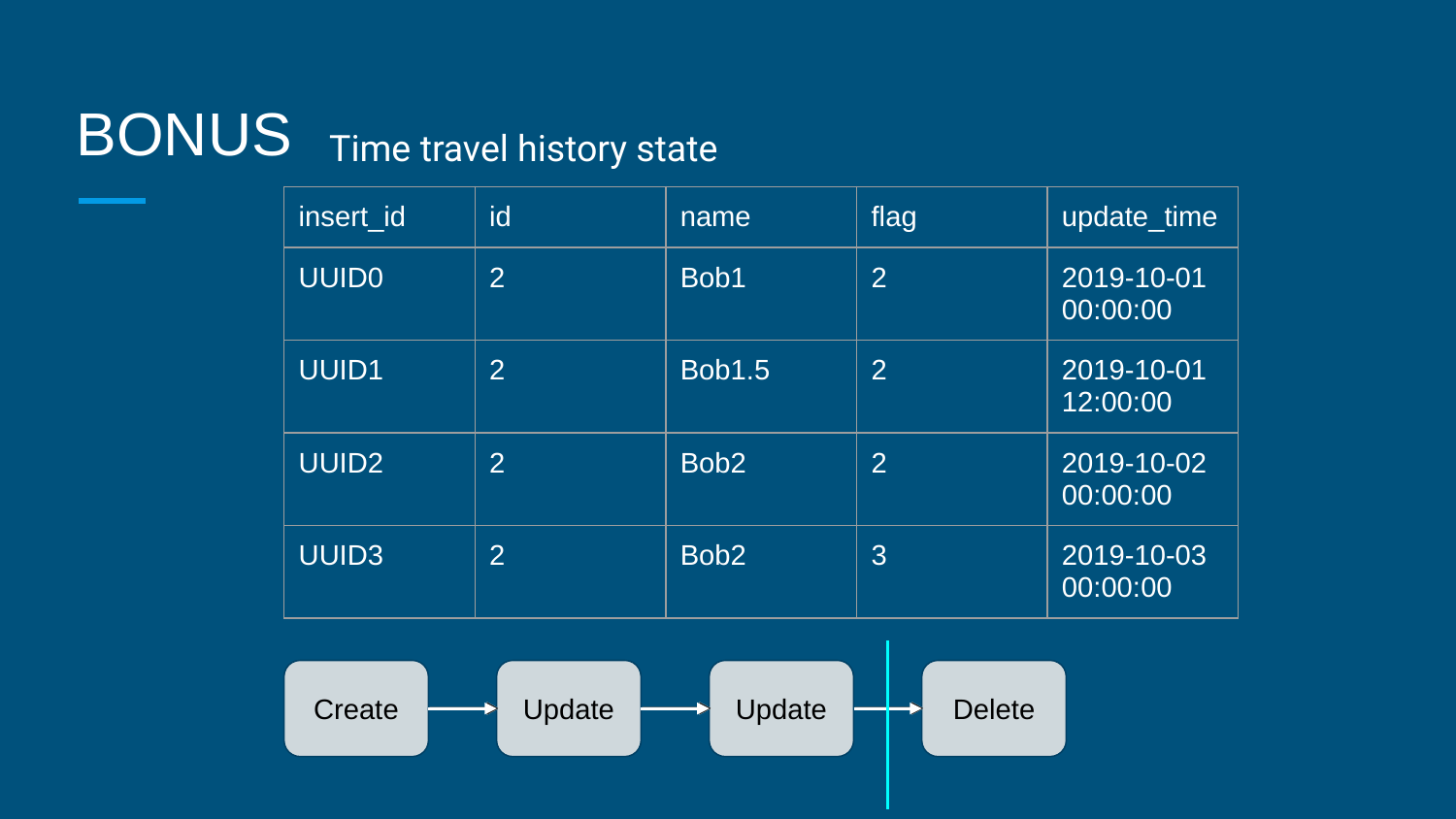

# BONUS
Time travel history state
| insert\_id | id | name | flag | update\_time |
| --- | --- | --- | --- | --- |
| UUID0 | 2 | Bob1 | 2 | 2019-10-01 00:00:00 |
| UUID1 | 2 | Bob1.5 | 2 | 2019-10-01 12:00:00 |
| UUID2 | 2 | Bob2 | 2 | 2019-10-02 00:00:00 |
| UUID3 | 2 | Bob2 | 3 | 2019-10-03 00:00:00 |
Create
Update
Update
Delete